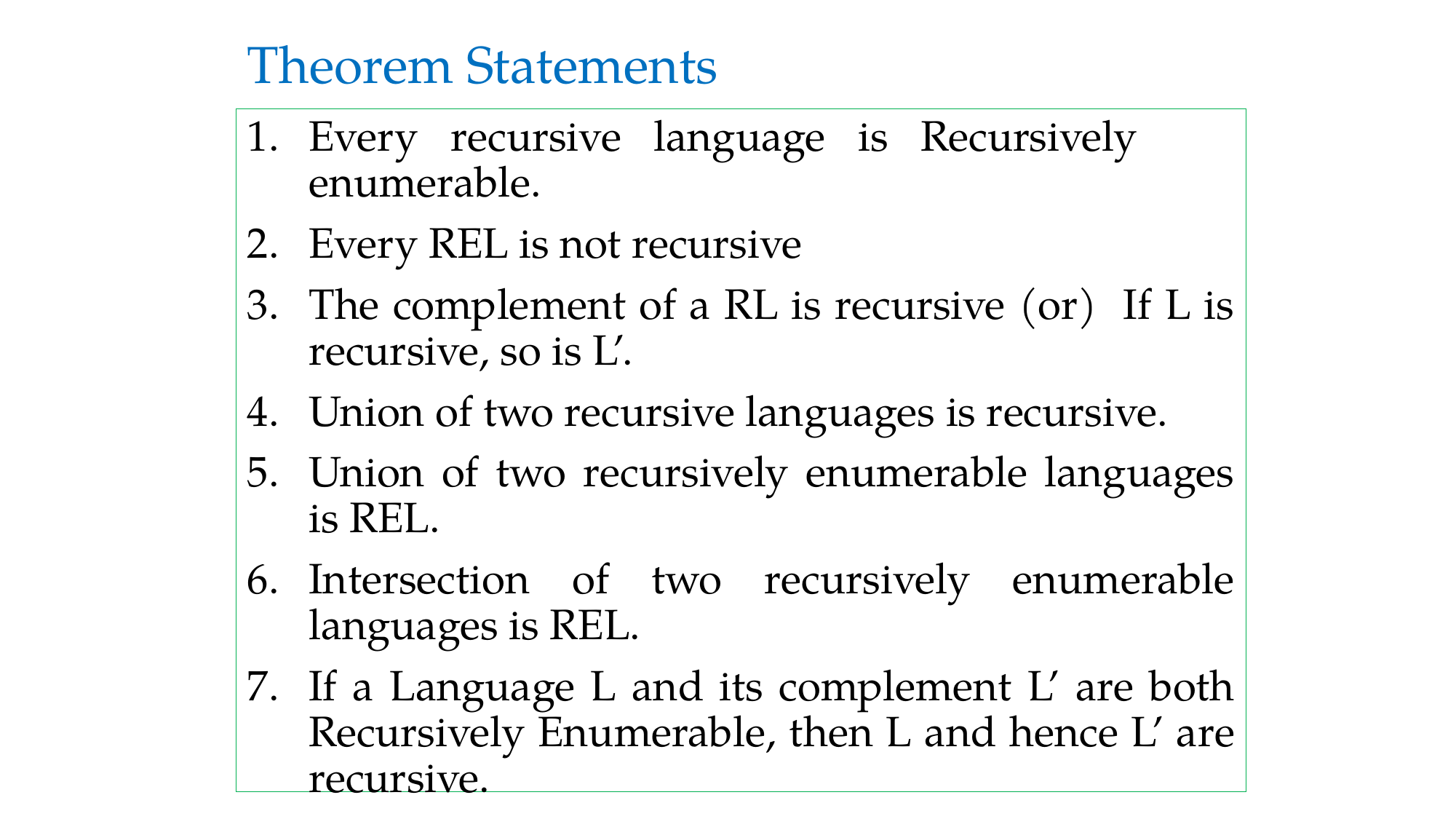

# Theorem Statements
Every recursive language is Recursively    enumerable.
Every REL is not recursive
The complement of a RL is recursive (or)  If L is recursive, so is L’.
Union of two recursive languages is recursive.
Union of two recursively enumerable languages is REL.
Intersection of two recursively enumerable languages is REL.
If a Language L and its complement L’ are both Recursively Enumerable, then L and hence L’ are recursive.